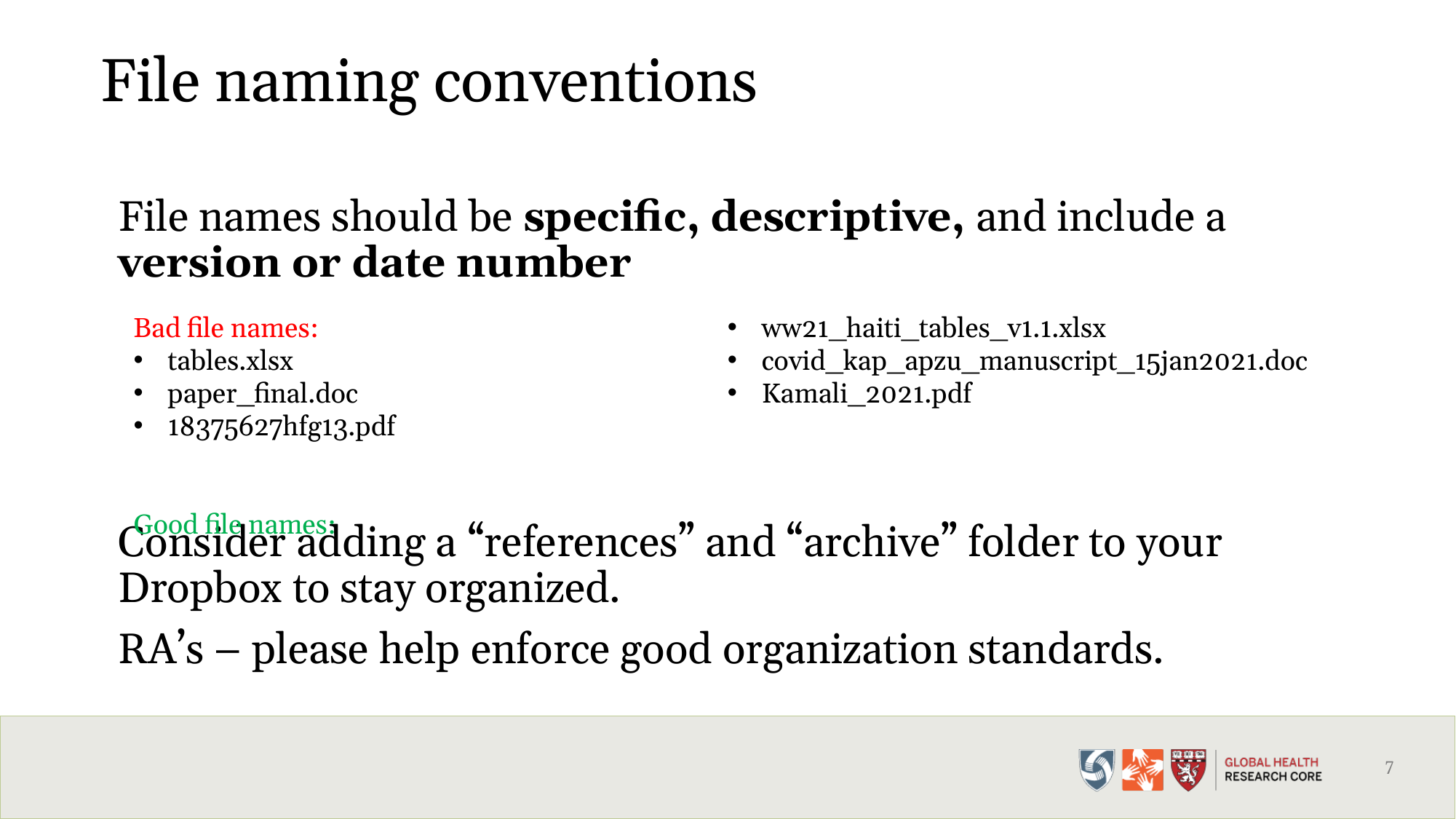

# File naming conventions
File names should be specific, descriptive, and include a version or date number
Bad file names:
tables.xlsx
paper_final.doc
18375627hfg13.pdf

Good file names:
ww21_haiti_tables_v1.1.xlsx
covid_kap_apzu_manuscript_15jan2021.doc
Kamali_2021.pdf

Consider adding a “references” and “archive” folder to your Dropbox to stay organized.
RA’s – please help enforce good organization standards.